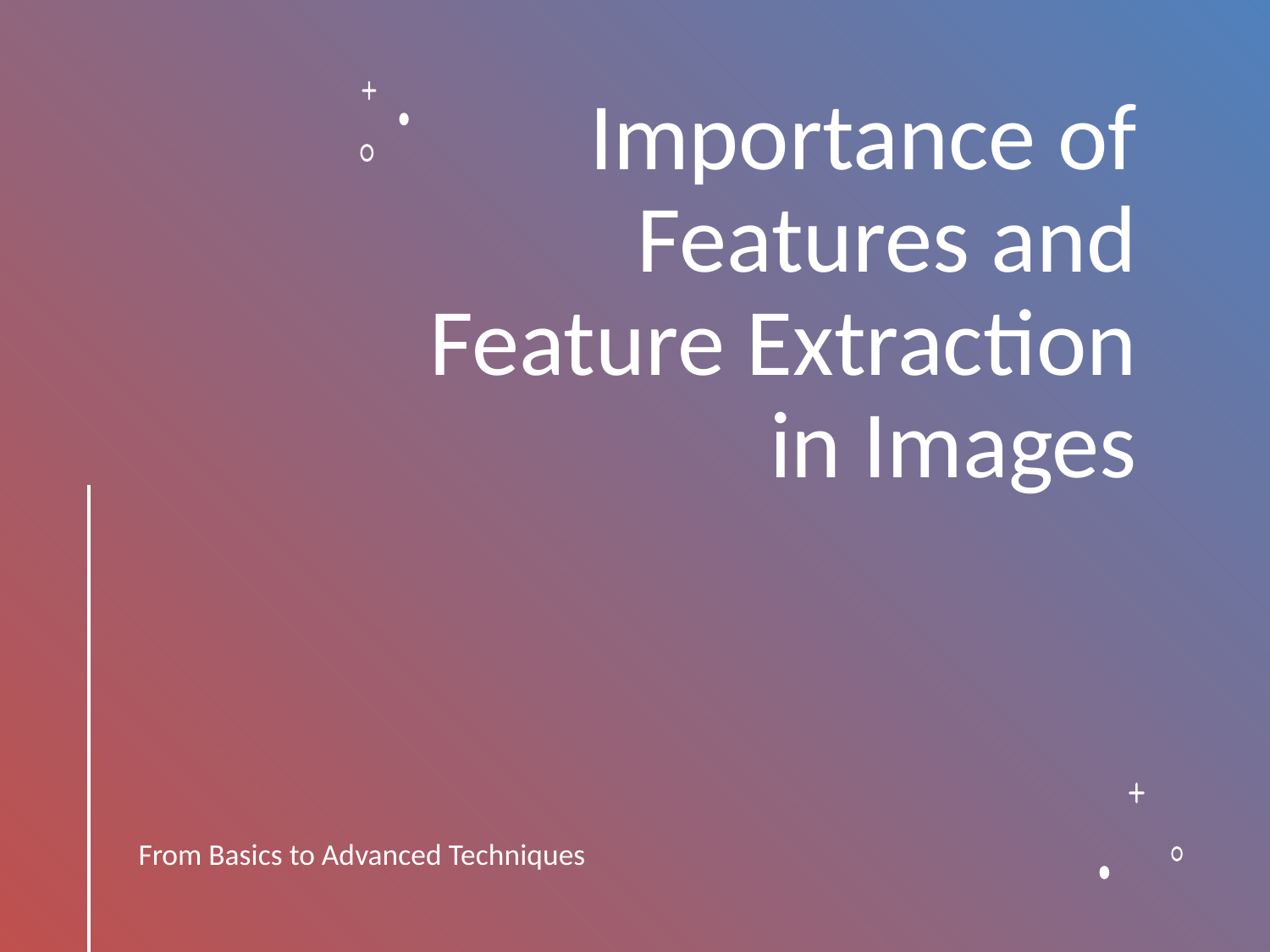

# Importance of Features and Feature Extraction in Images

From Basics to Advanced Techniques